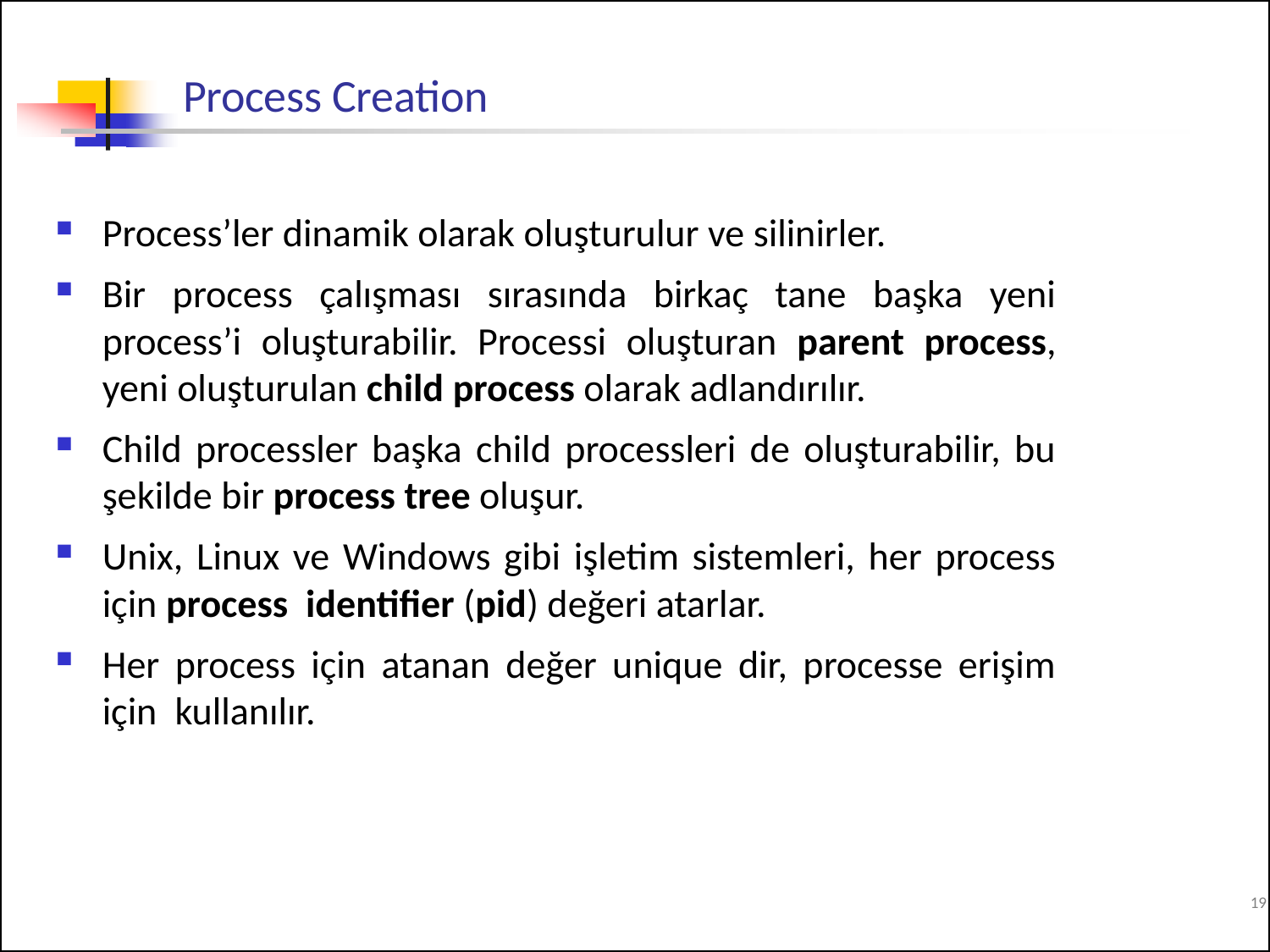

# Process Creation
Process’ler dinamik olarak oluşturulur ve silinirler.
Bir process çalışması sırasında birkaç tane başka yeni process’i oluşturabilir. Processi oluşturan parent process, yeni oluşturulan child process olarak adlandırılır.
Child processler başka child processleri de oluşturabilir, bu şekilde bir process tree oluşur.
Unix, Linux ve Windows gibi işletim sistemleri, her process için process  identifier (pid) değeri atarlar.
Her process için atanan değer unique dir, processe erişim için  kullanılır.

19